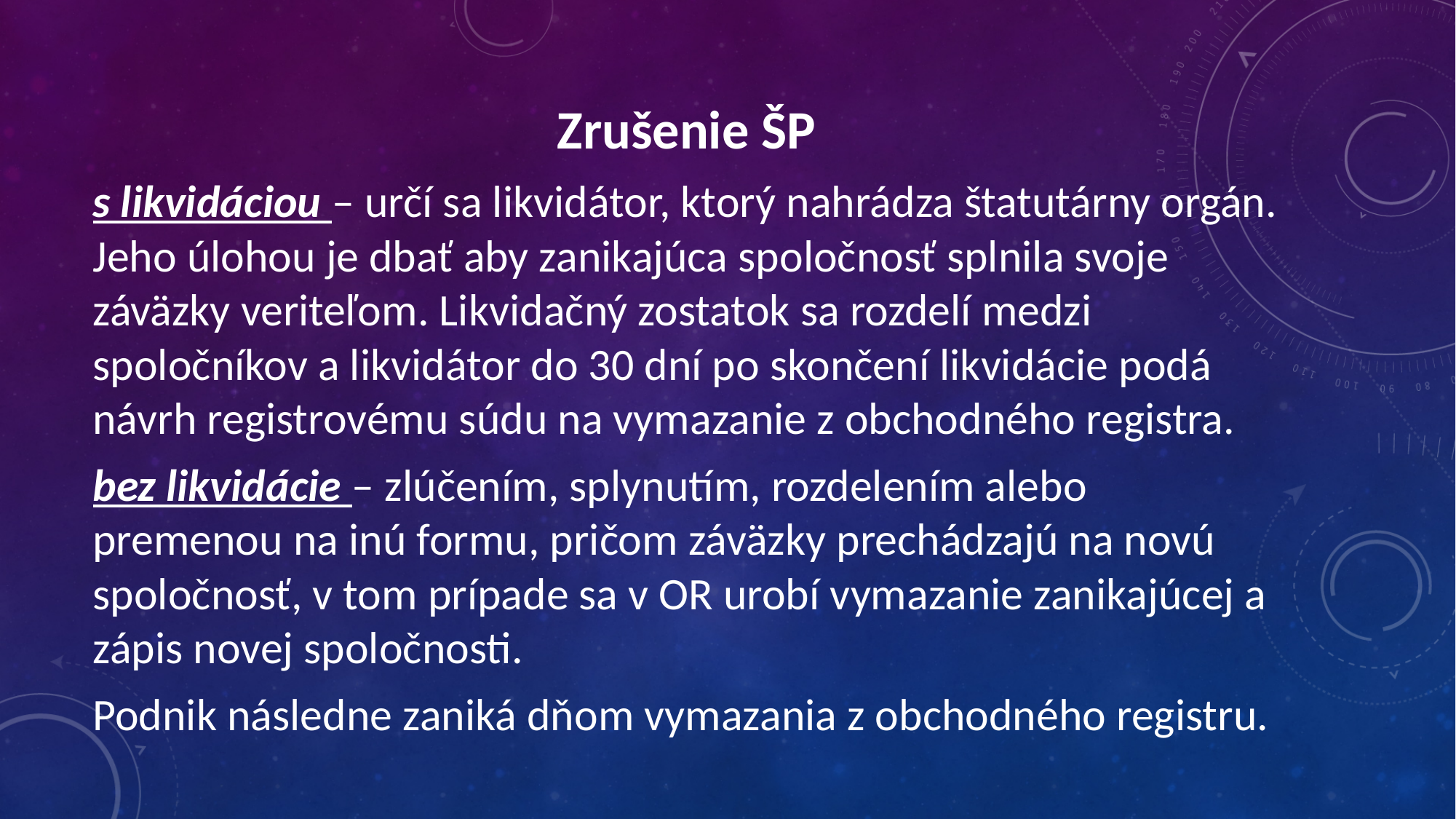

Zrušenie ŠP
s likvidáciou – určí sa likvidátor, ktorý nahrádza štatutárny orgán. Jeho úlohou je dbať aby zanikajúca spoločnosť splnila svoje záväzky veriteľom. Likvidačný zostatok sa rozdelí medzi spoločníkov a likvidátor do 30 dní po skončení likvidácie podá návrh registrovému súdu na vymazanie z obchodného registra.
bez likvidácie – zlúčením, splynutím, rozdelením alebo premenou na inú formu, pričom záväzky prechádzajú na novú spoločnosť, v tom prípade sa v OR urobí vymazanie zanikajúcej a zápis novej spoločnosti.
Podnik následne zaniká dňom vymazania z obchodného registru.